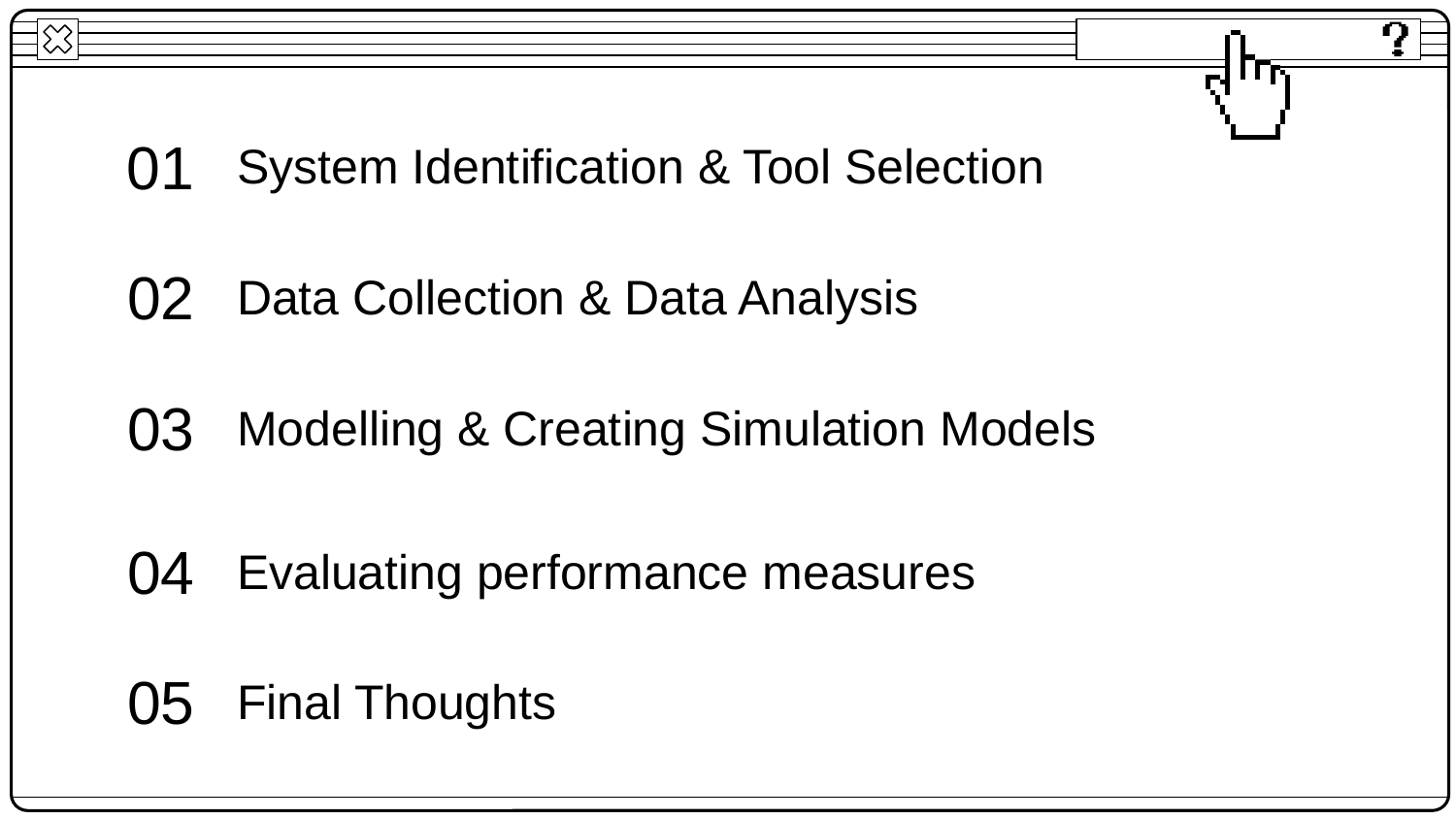

01
# System Identification & Tool Selection
02
Data Collection & Data Analysis
03
Modelling & Creating Simulation Models

04
Evaluating performance measures
05
Final Thoughts